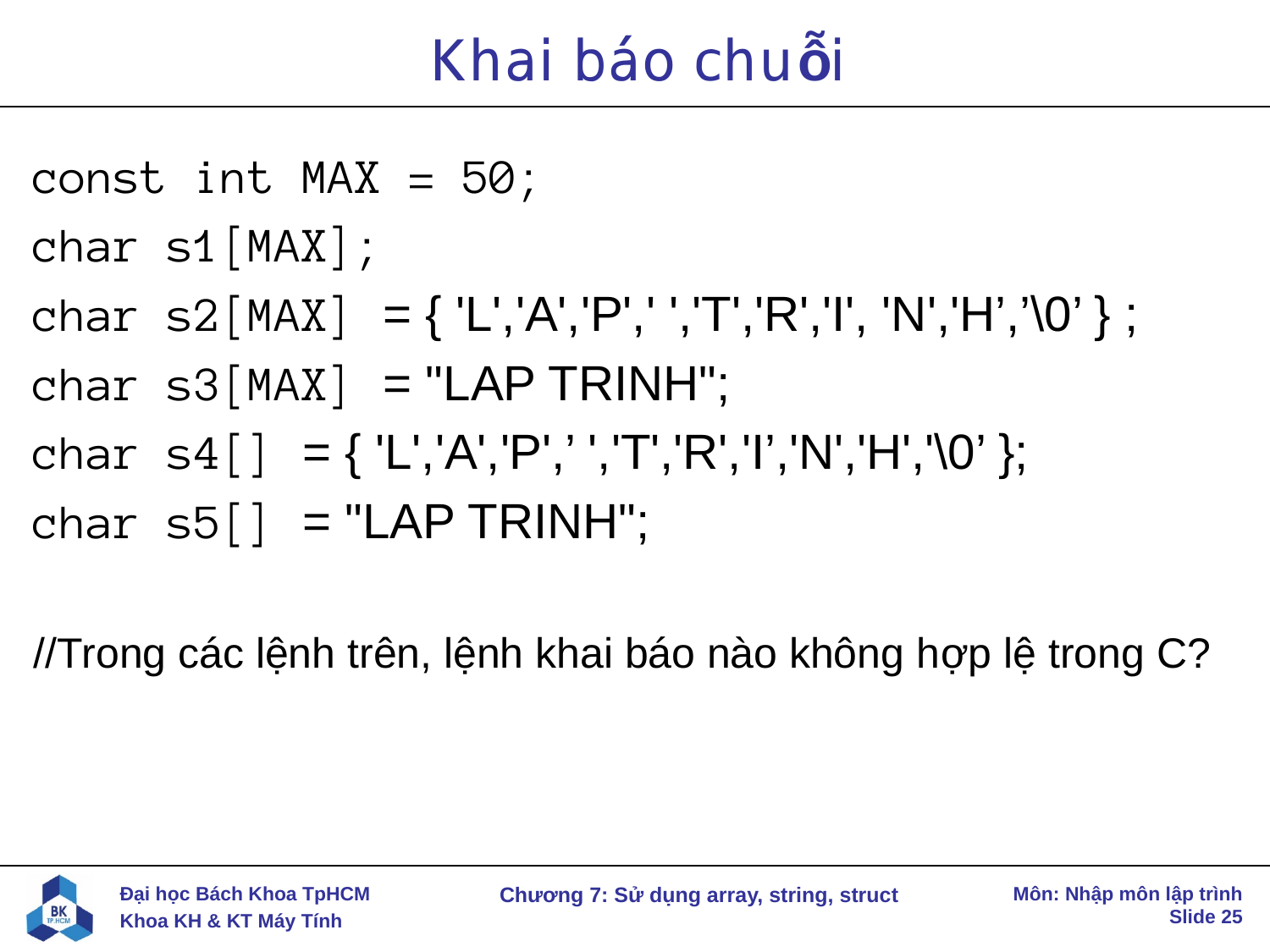

# Khai báo chuỗi
const int MAX = 50;
char s1[MAX];
char s2[MAX] = { 'L','A','P',' ','T','R','I', 'N','H’,’\0’ } ;
char s3[MAX] = "LAP TRINH";
char s4[] = { 'L','A','P',’ ','T','R','I’,'N','H','\0’ };
char s5[] = "LAP TRINH";

//Trong các lệnh trên, lệnh khai báo nào không hợp lệ trong C?